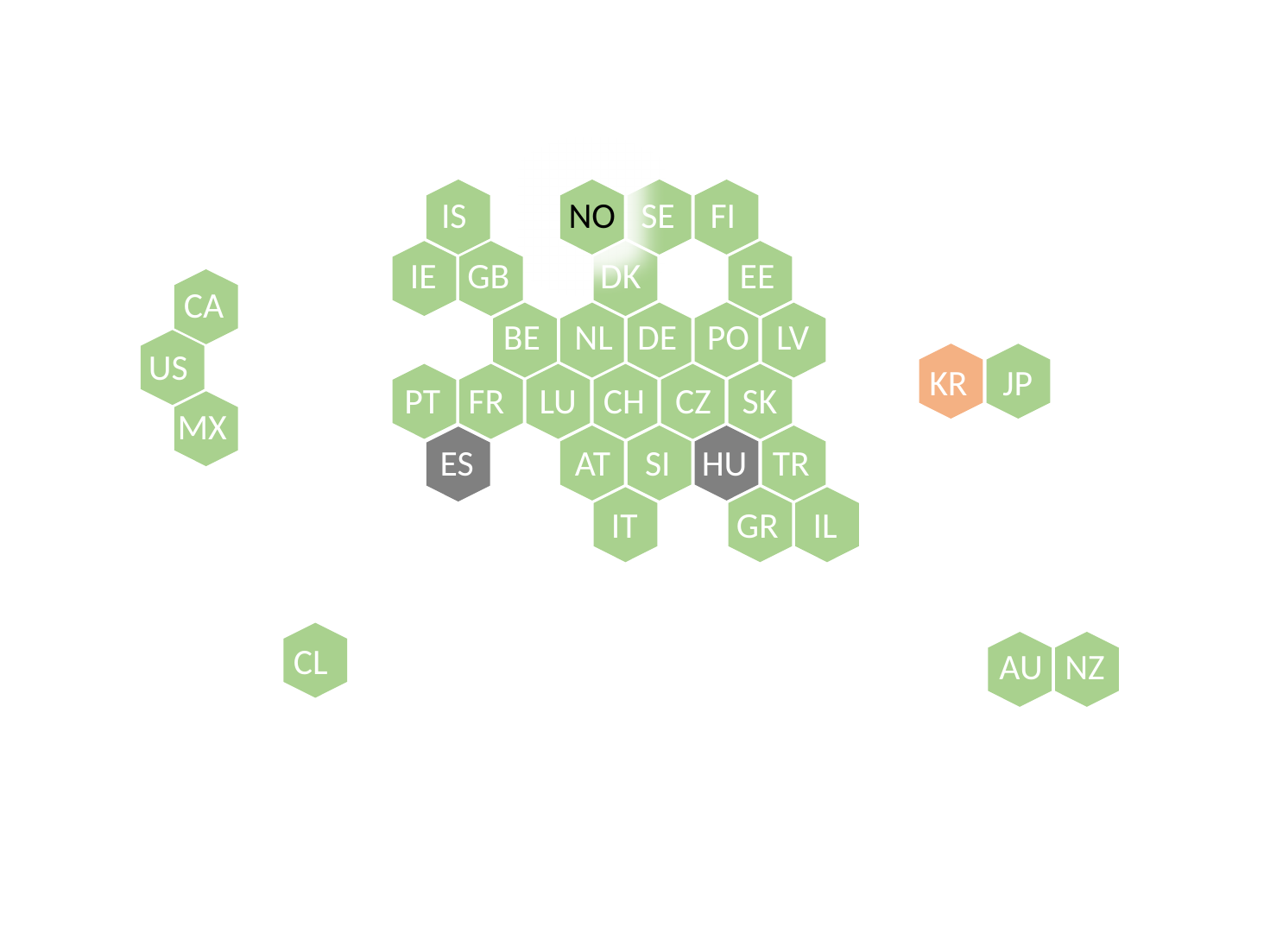

IS
NO
SE
FI
IE
GB
DK
EE

CA
BE
NL
DE
PO
LV

US

JP
KR

PT
FR
LU
CH
CZ
SK

MX

ES
AT
SI
HU
TR

IT
GR
IL

CL
AU
NZ